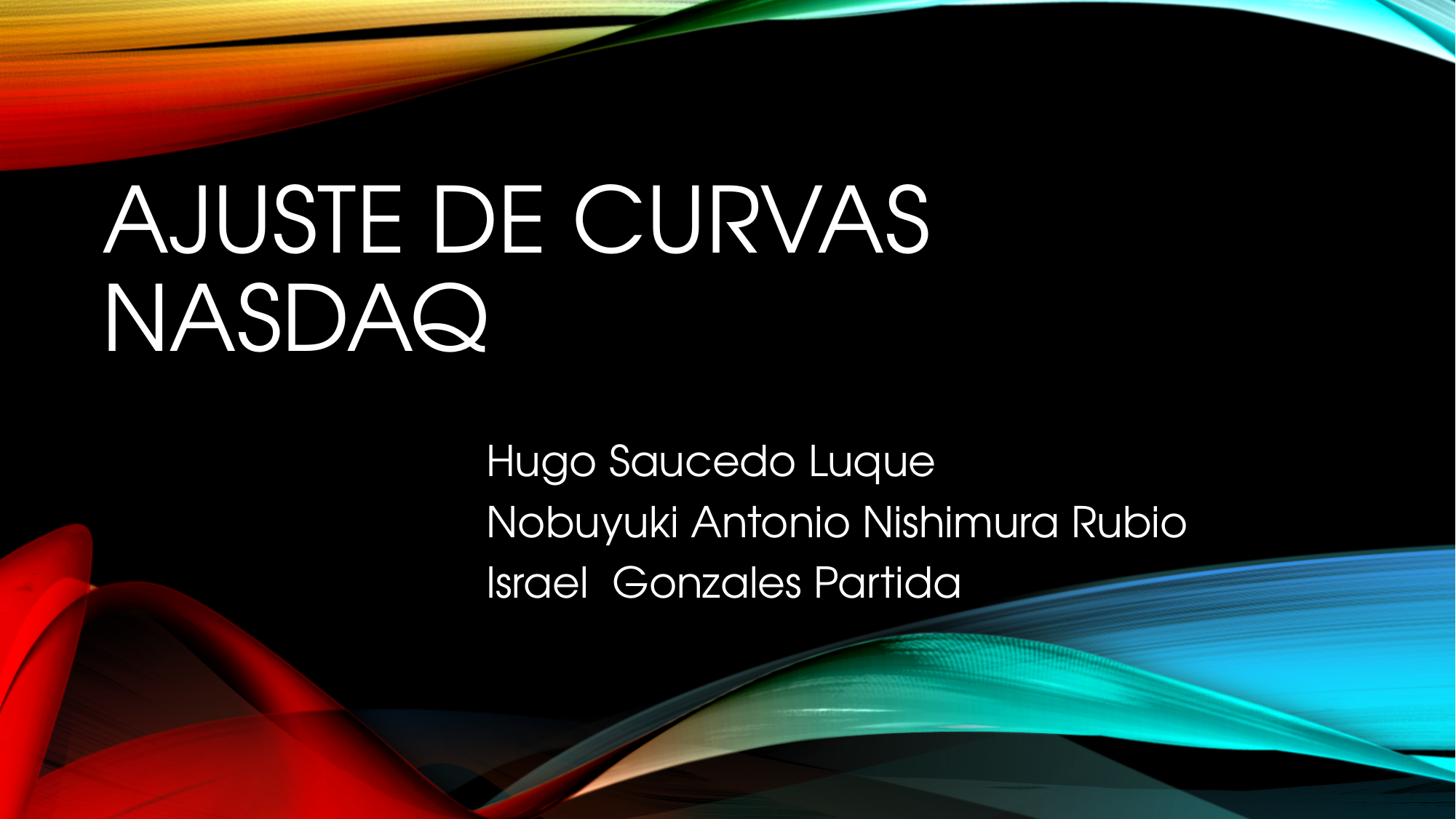

# Ajuste de curvas NASDAQ
Hugo Saucedo Luque
Nobuyuki Antonio Nishimura Rubio
Israel  Gonzales Partida